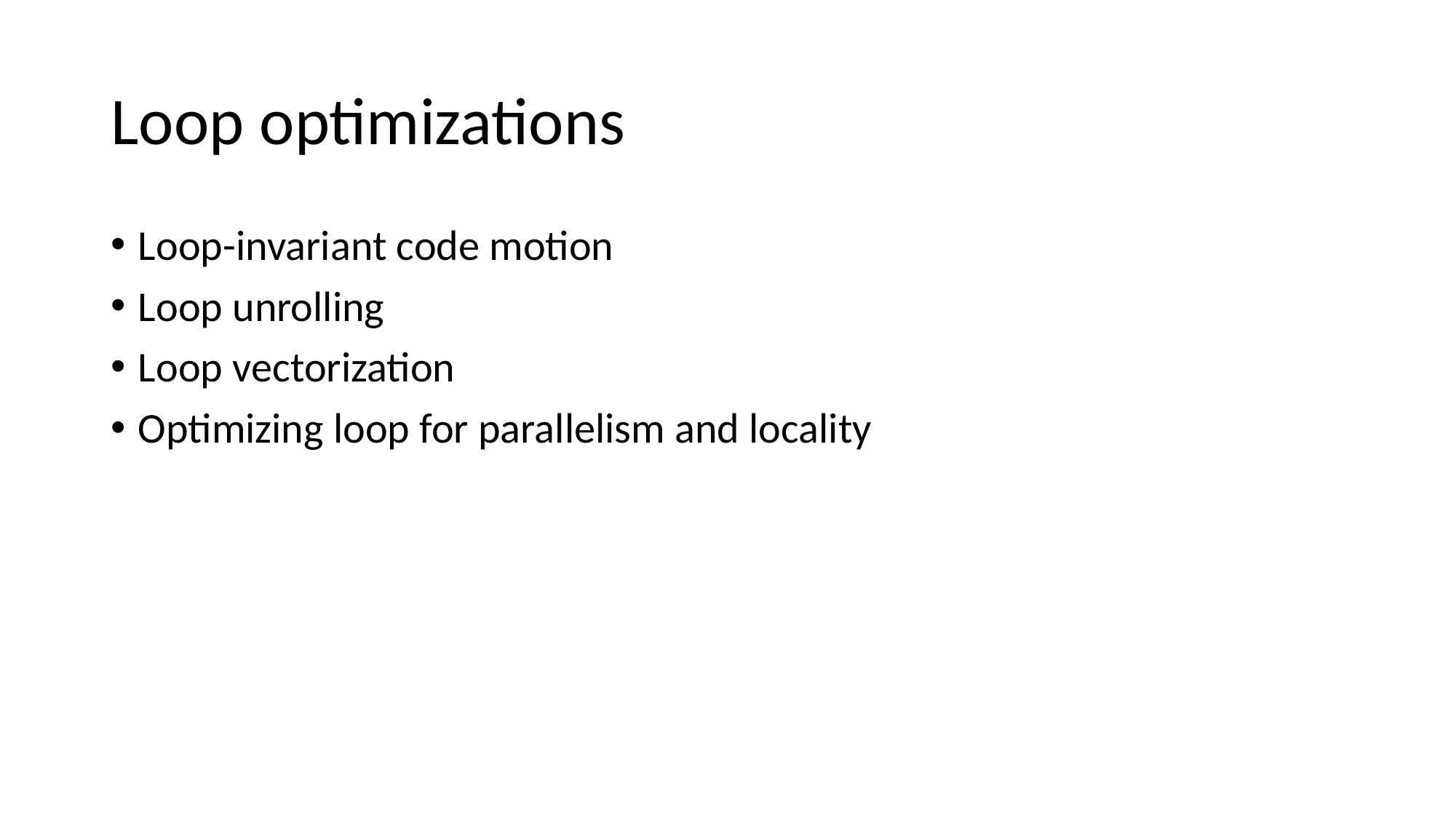

# Loop optimizations
Loop-invariant code motion
Loop unrolling
Loop vectorization
Optimizing loop for parallelism and locality